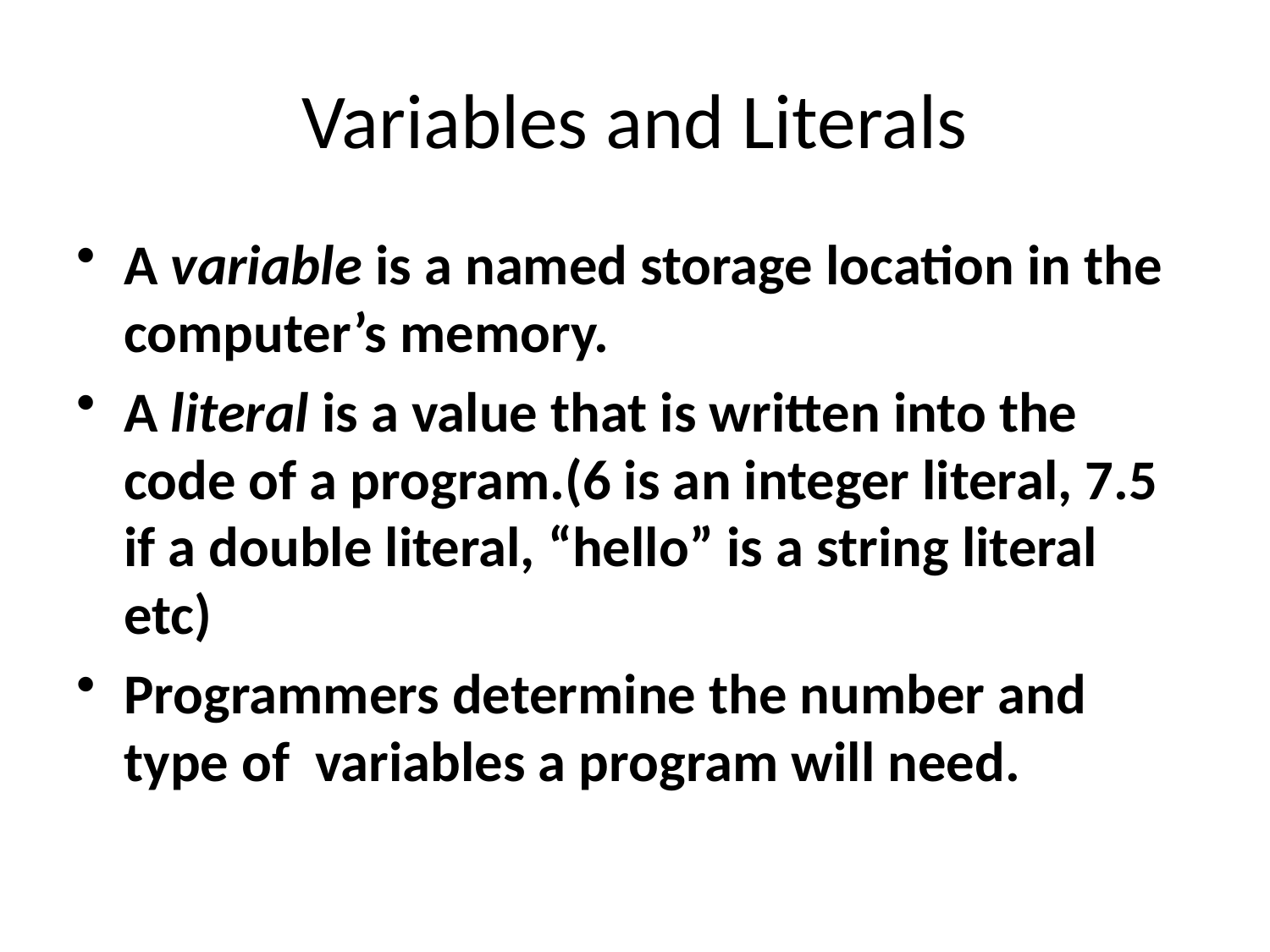

# Variables and Literals
A variable is a named storage location in the computer’s memory.
A literal is a value that is written into the code of a program.(6 is an integer literal, 7.5 if a double literal, “hello” is a string literal etc)
Programmers determine the number and type of  variables a program will need.